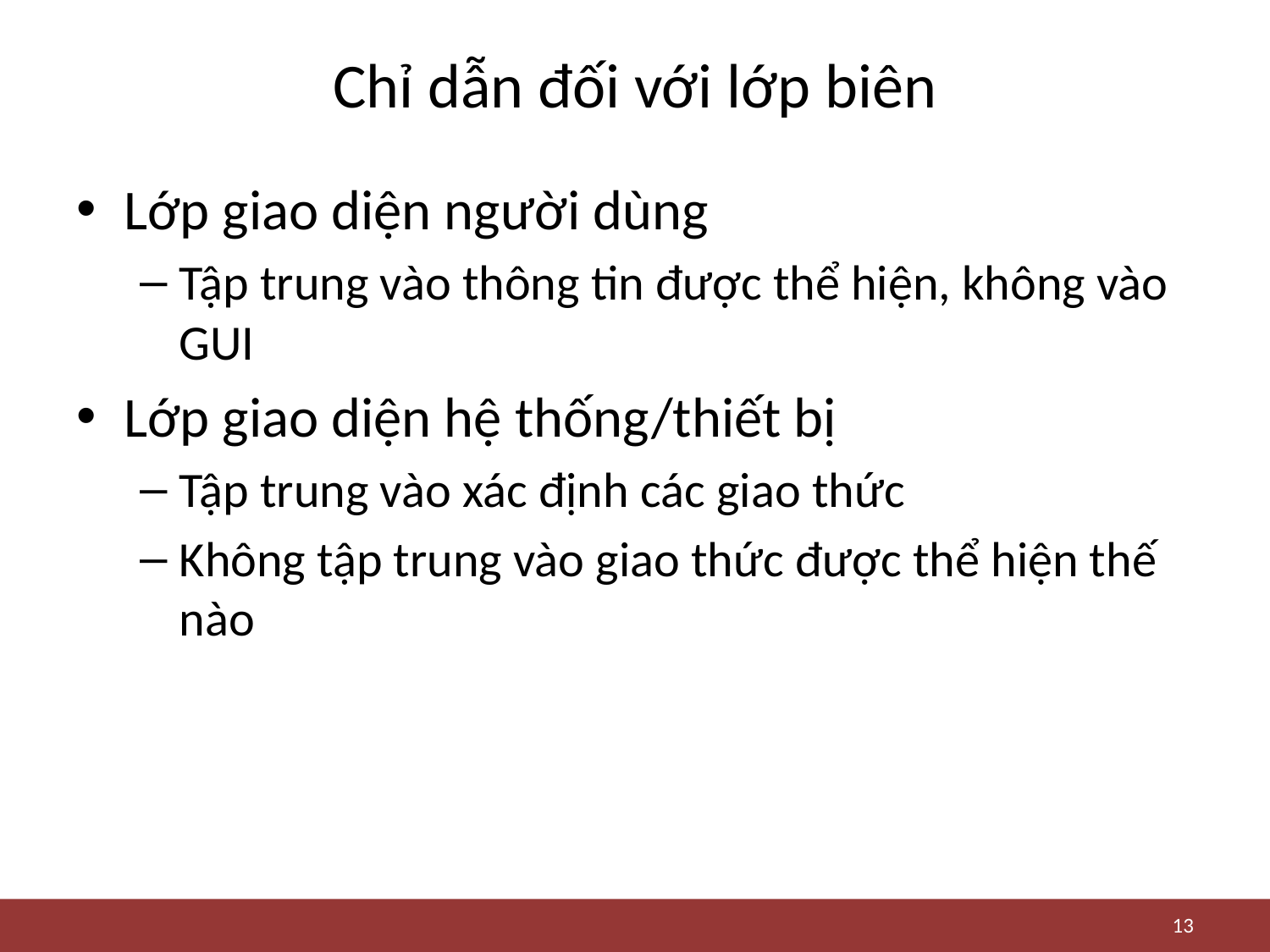

# Chỉ dẫn đối với lớp biên
Lớp giao diện người dùng
Tập trung vào thông tin được thể hiện, không vào GUI
Lớp giao diện hệ thống/thiết bị
Tập trung vào xác định các giao thức
Không tập trung vào giao thức được thể hiện thế nào

13